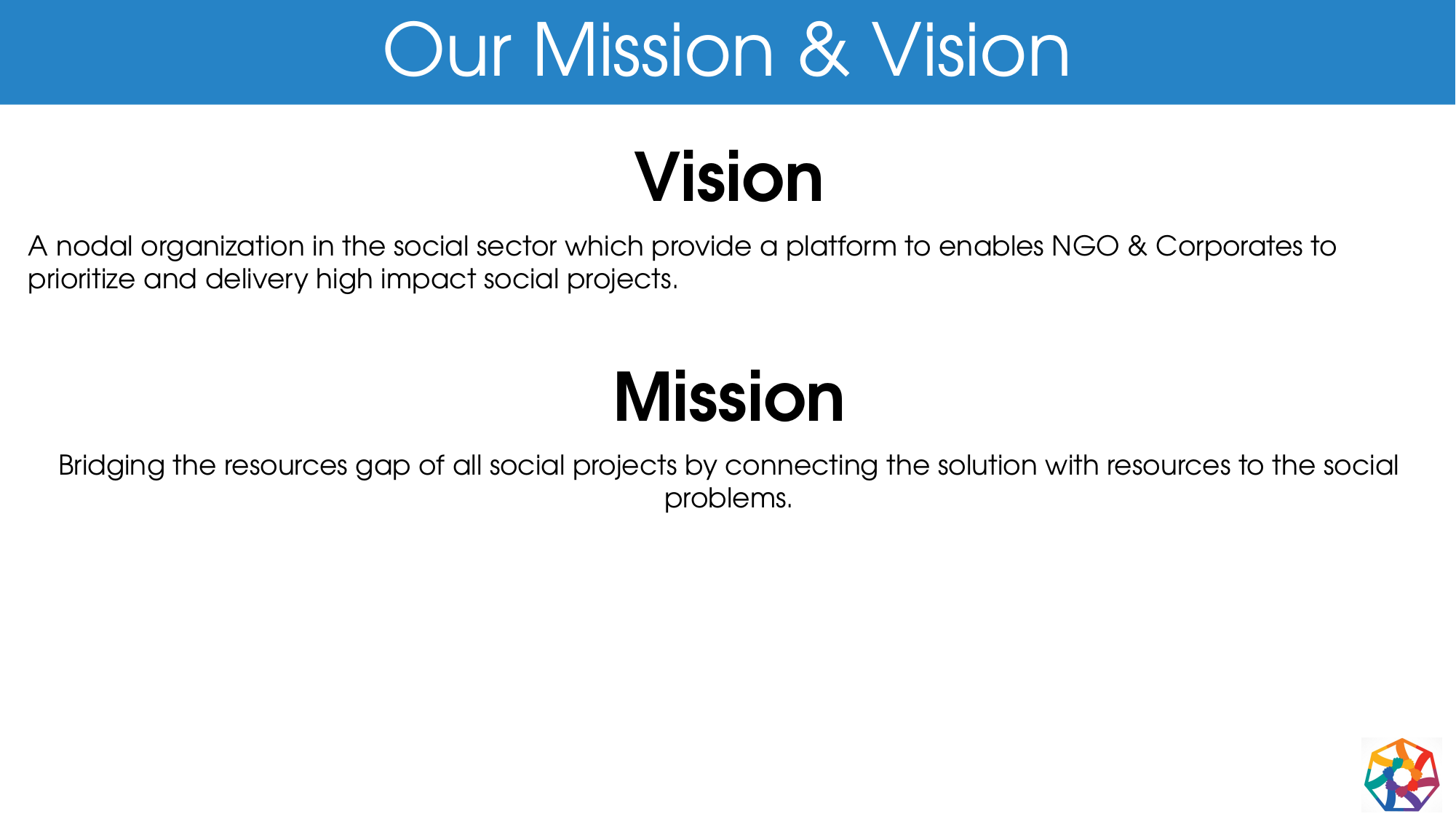

# Our Mission & Vision
Vision
A nodal organization in the social sector which provide a platform to enables NGO & Corporates to prioritize and delivery high impact social projects.

Mission
Bridging the resources gap of all social projects by connecting the solution with resources to the social problems.